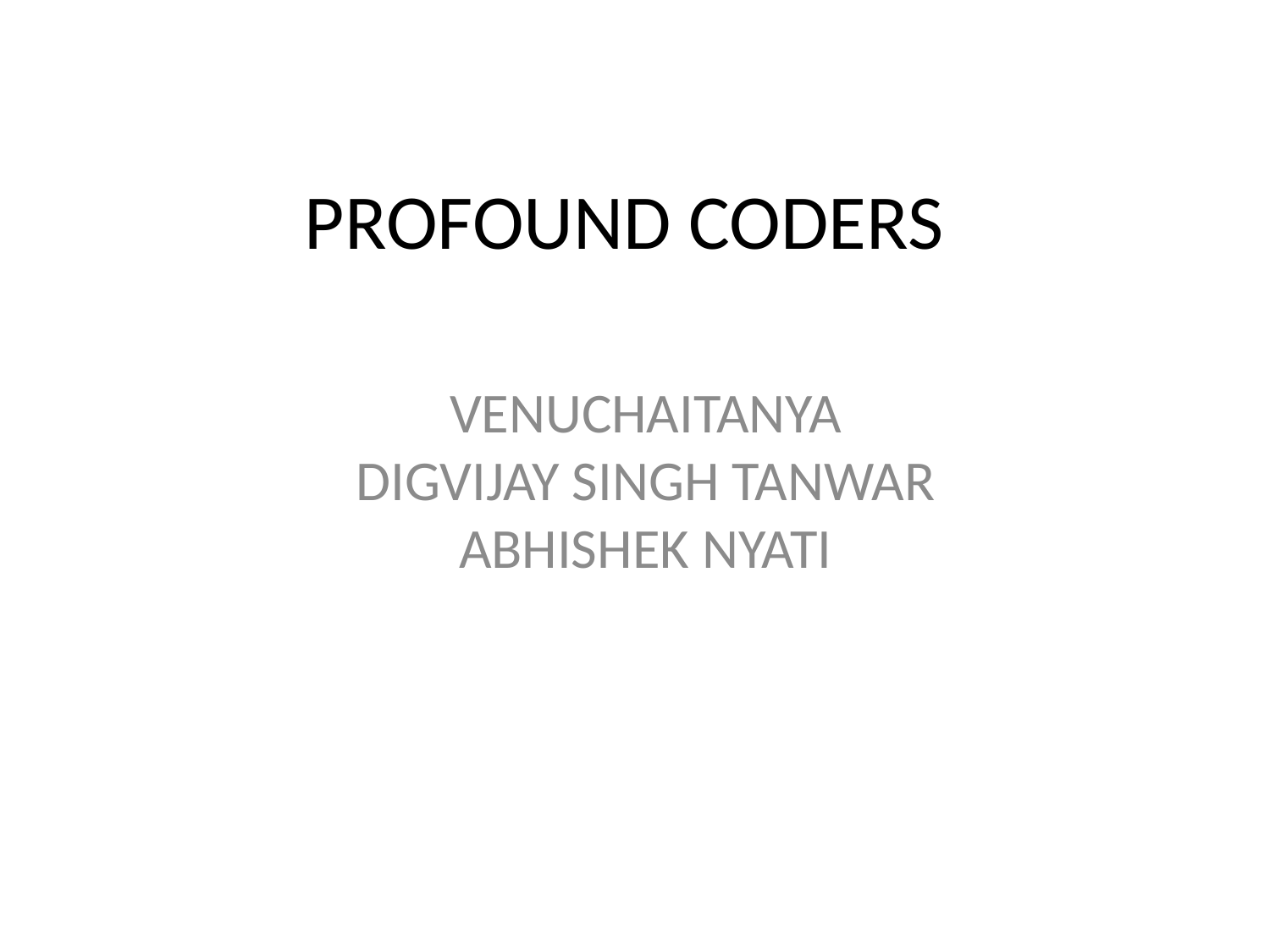

# PROFOUND CODERS
VENUCHAITANYA
DIGVIJAY SINGH TANWAR
ABHISHEK NYATI